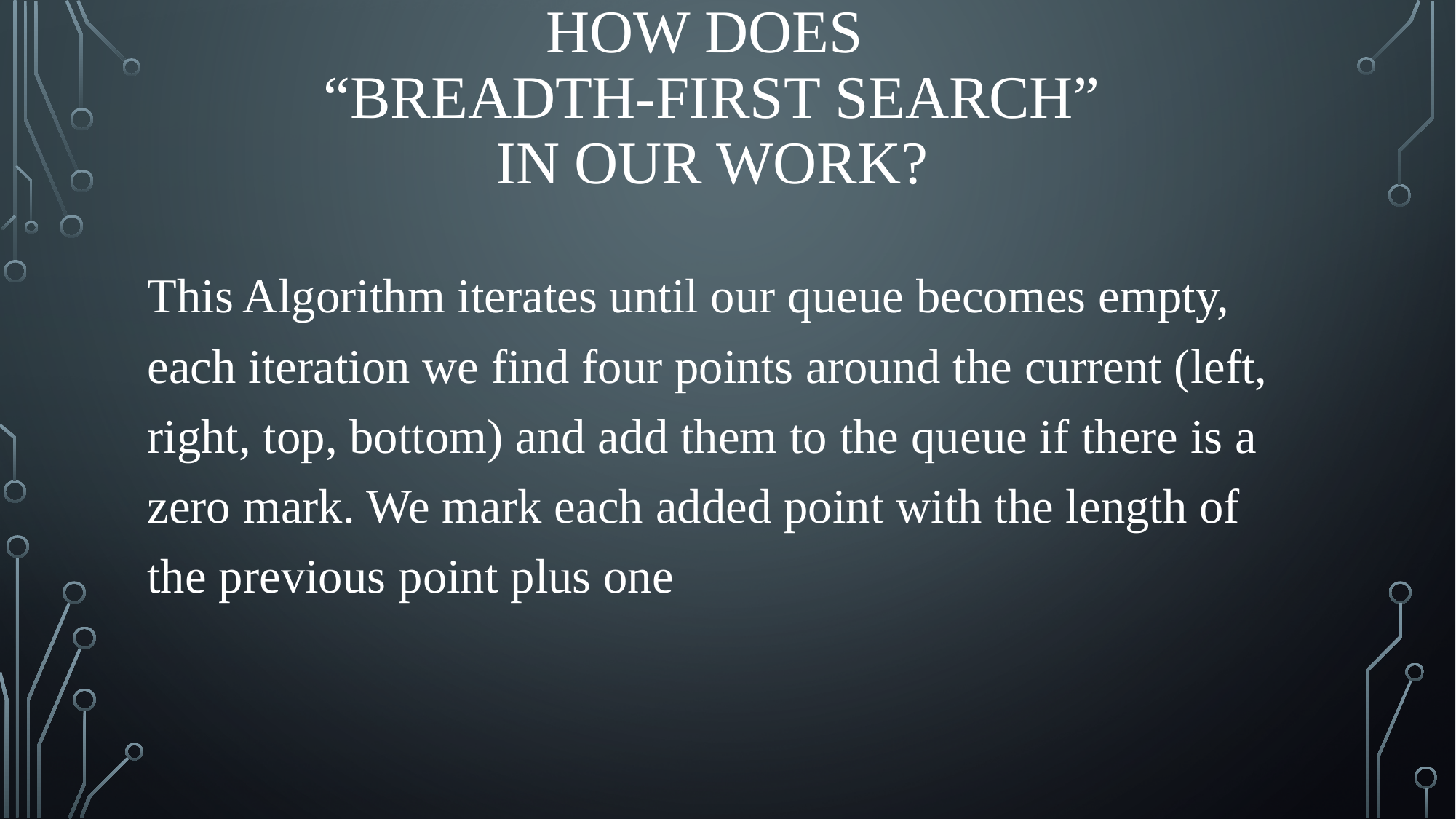

# How does “Breadth-First Search” IN OUR work?
This Algorithm iterates until our queue becomes empty, each iteration we find four points around the current (left, right, top, bottom) and add them to the queue if there is a zero mark. We mark each added point with the length of the previous point plus one